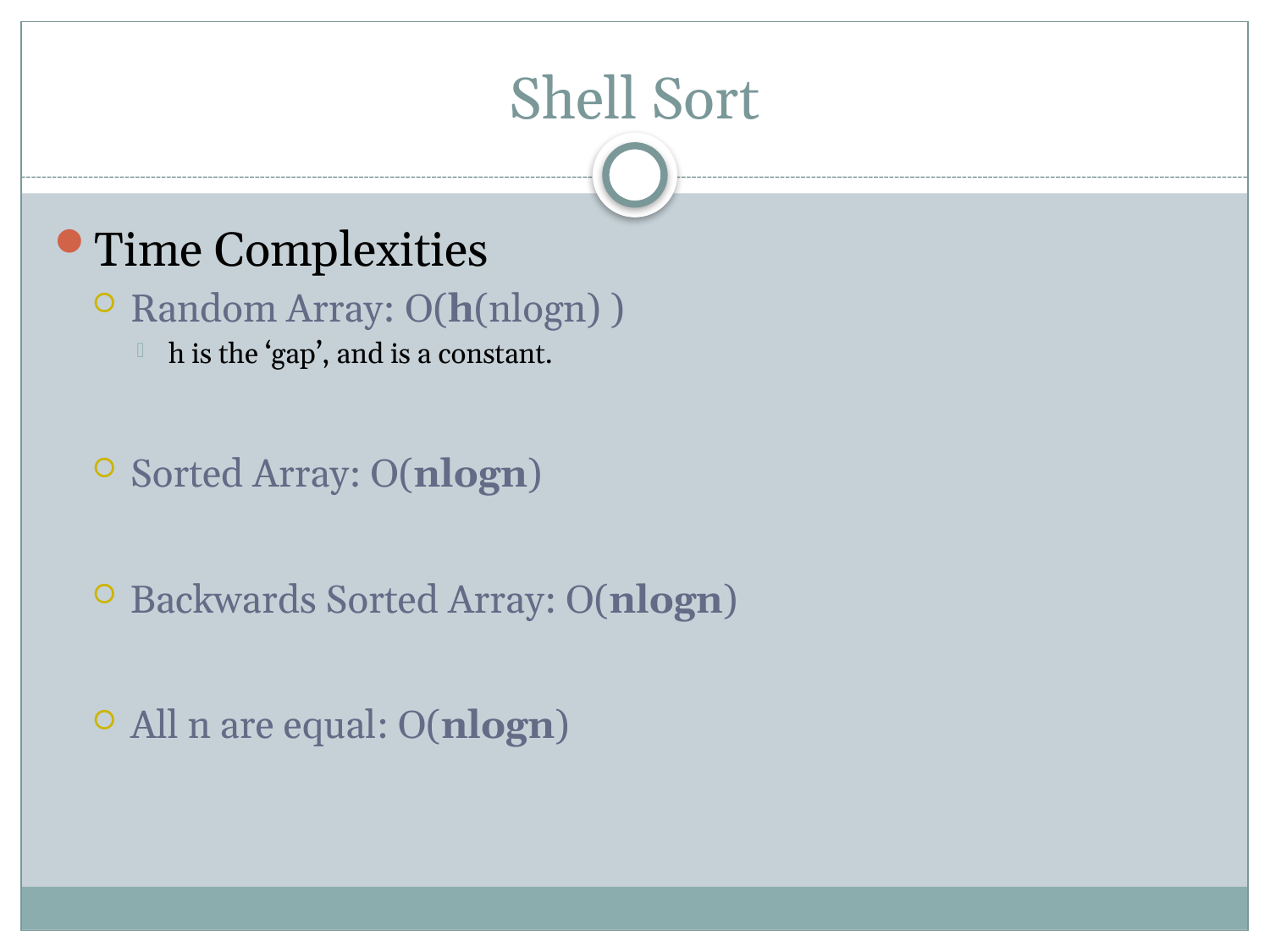

# Shell Sort
Time Complexities
Random Array: O(h(nlogn) )
h is the ‘gap’, and is a constant.

Sorted Array: O(nlogn)

Backwards Sorted Array: O(nlogn)

All n are equal: O(nlogn)